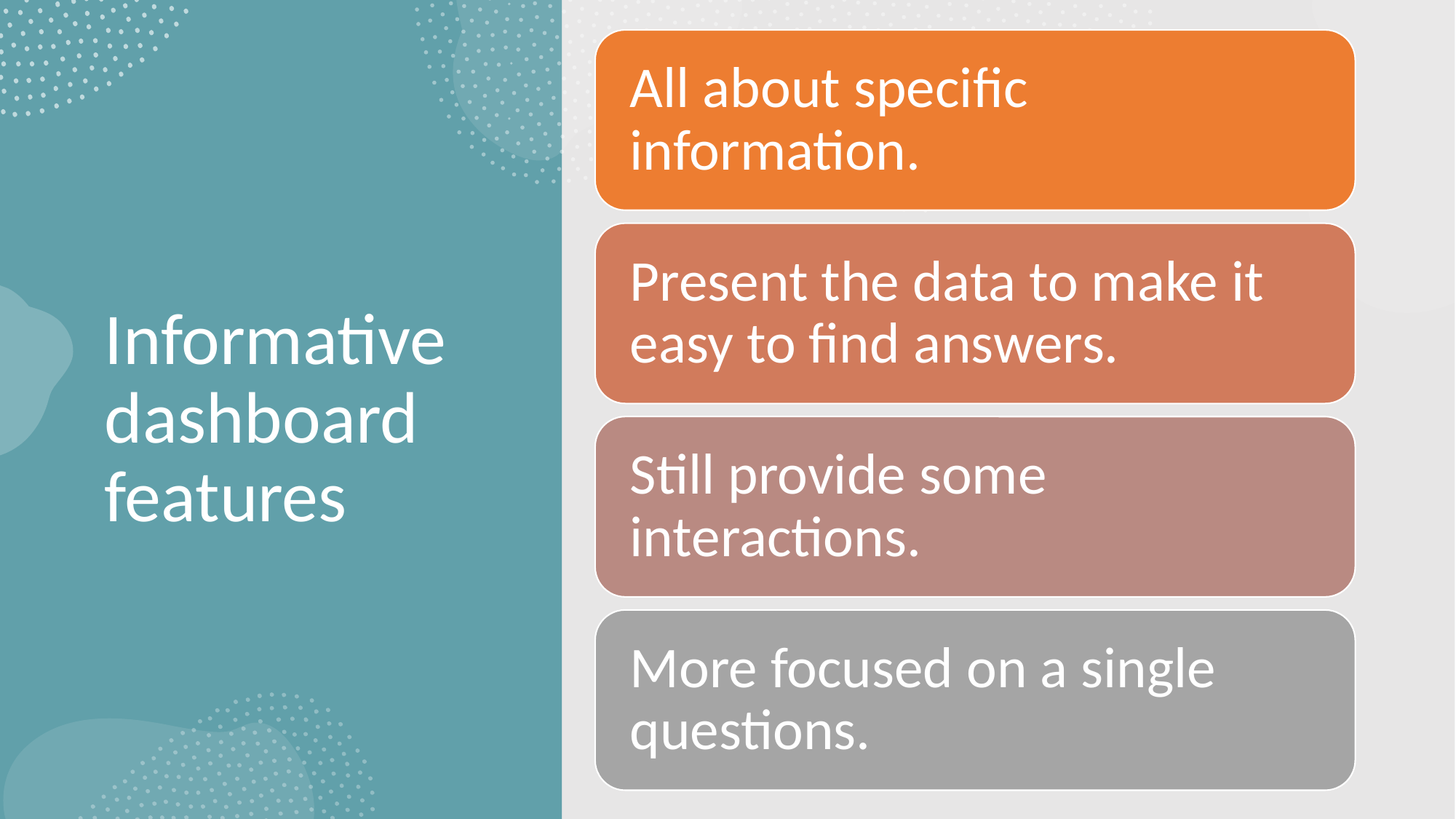

All about specific information.
Present the data to make it easy to find answers.
Still provide some interactions.
More focused on a single questions.
# Informative dashboard features